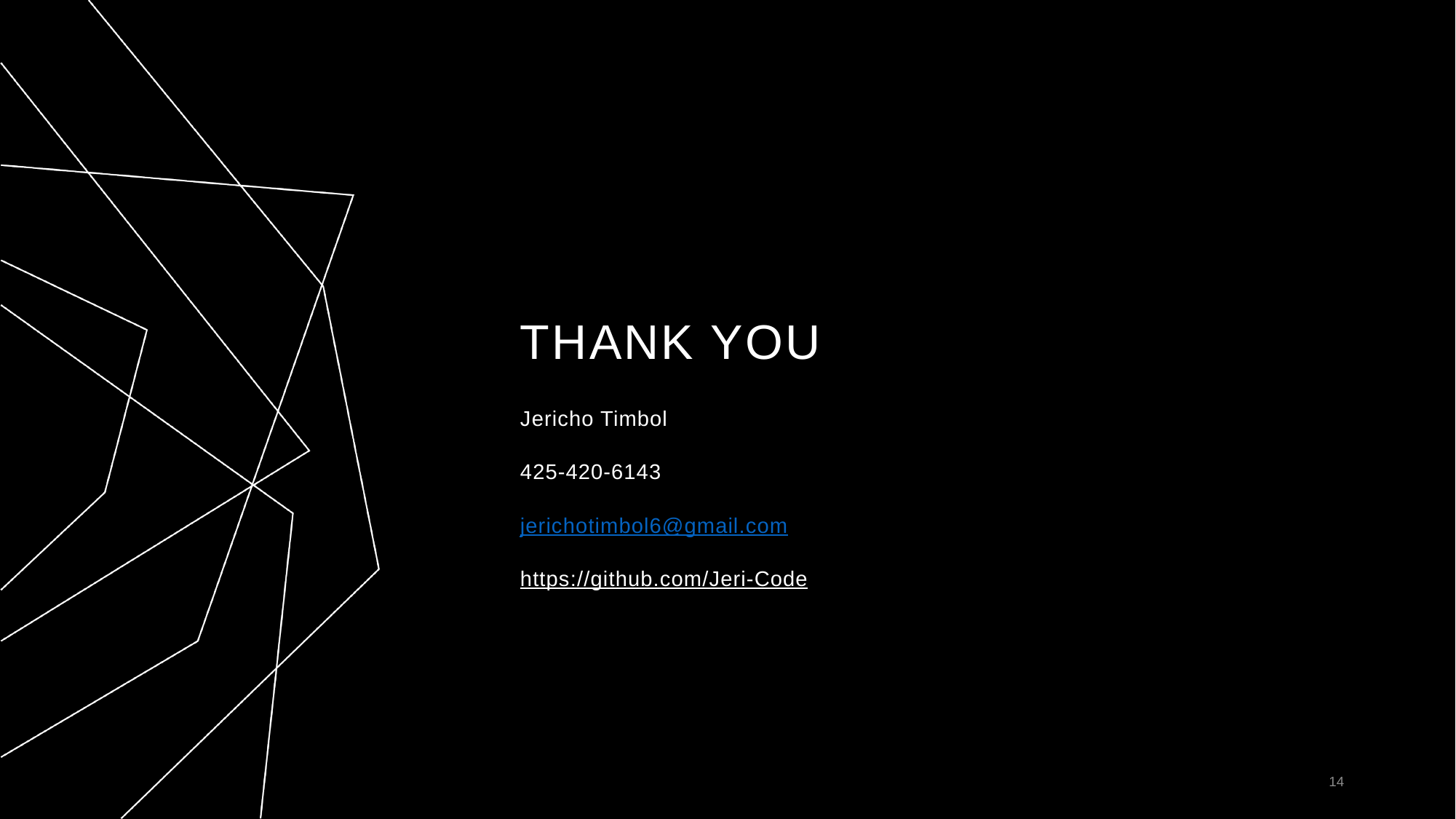

# THANK YOU
Jericho Timbol
425-420-6143
jerichotimbol6@gmail.com
https://github.com/Jeri-Code
14